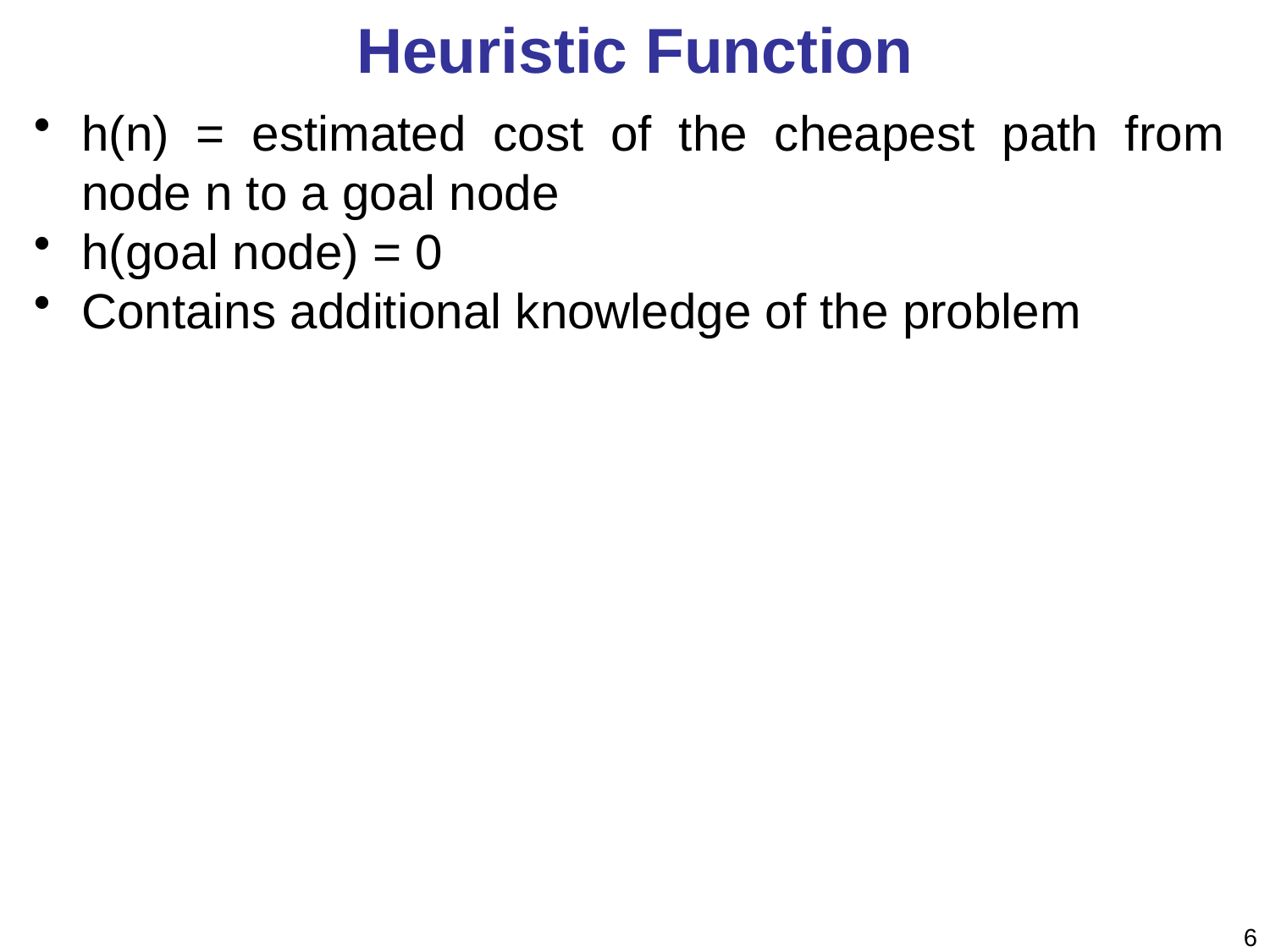

# Heuristic Function
h(n) = estimated cost of the cheapest path from node n to a goal node
h(goal node) = 0
Contains additional knowledge of the problem

6